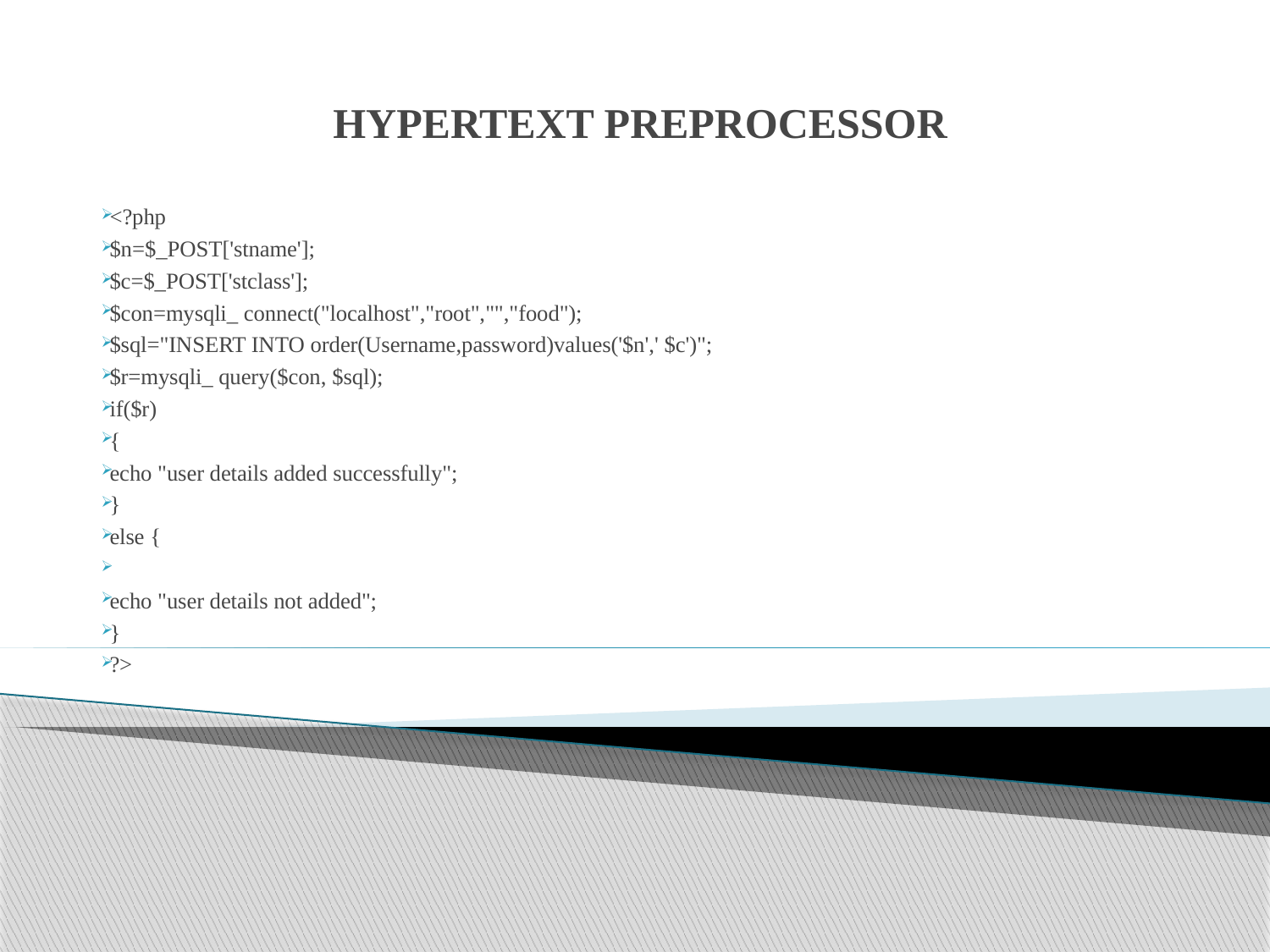

# HYPERTEXT PREPROCESSOR
<?php
$n=$_POST['stname'];
$c=$_POST['stclass'];
$con=mysqli_ connect("localhost","root","","food");
$sql="INSERT INTO order(Username,password)values('$n',' $c')";
$r=mysqli_ query($con, $sql);
if($r)
{
echo "user details added successfully";
}
else {

echo "user details not added";
}
?>